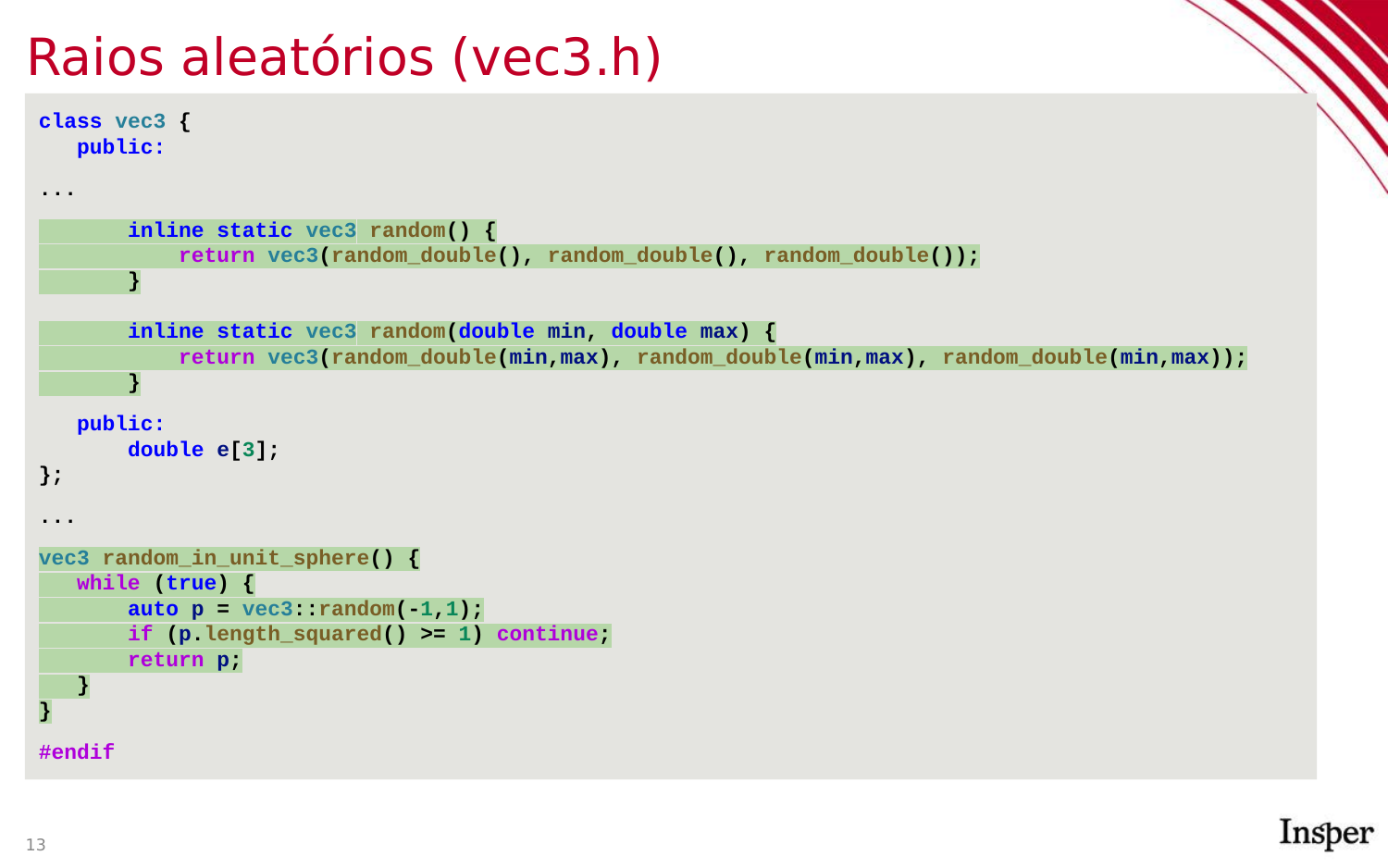

# Raios aleatórios (vec3.h)
class vec3 {
   public:

...

       inline static vec3 random() {
           return vec3(random_double(), random_double(), random_double());
       }

       inline static vec3 random(double min, double max) {
           return vec3(random_double(min,max), random_double(min,max), random_double(min,max));
       }

   public:
       double e[3];
};

...

vec3 random_in_unit_sphere() {
   while (true) {
       auto p = vec3::random(-1,1);
       if (p.length_squared() >= 1) continue;
       return p;
   }
}

#endif
13